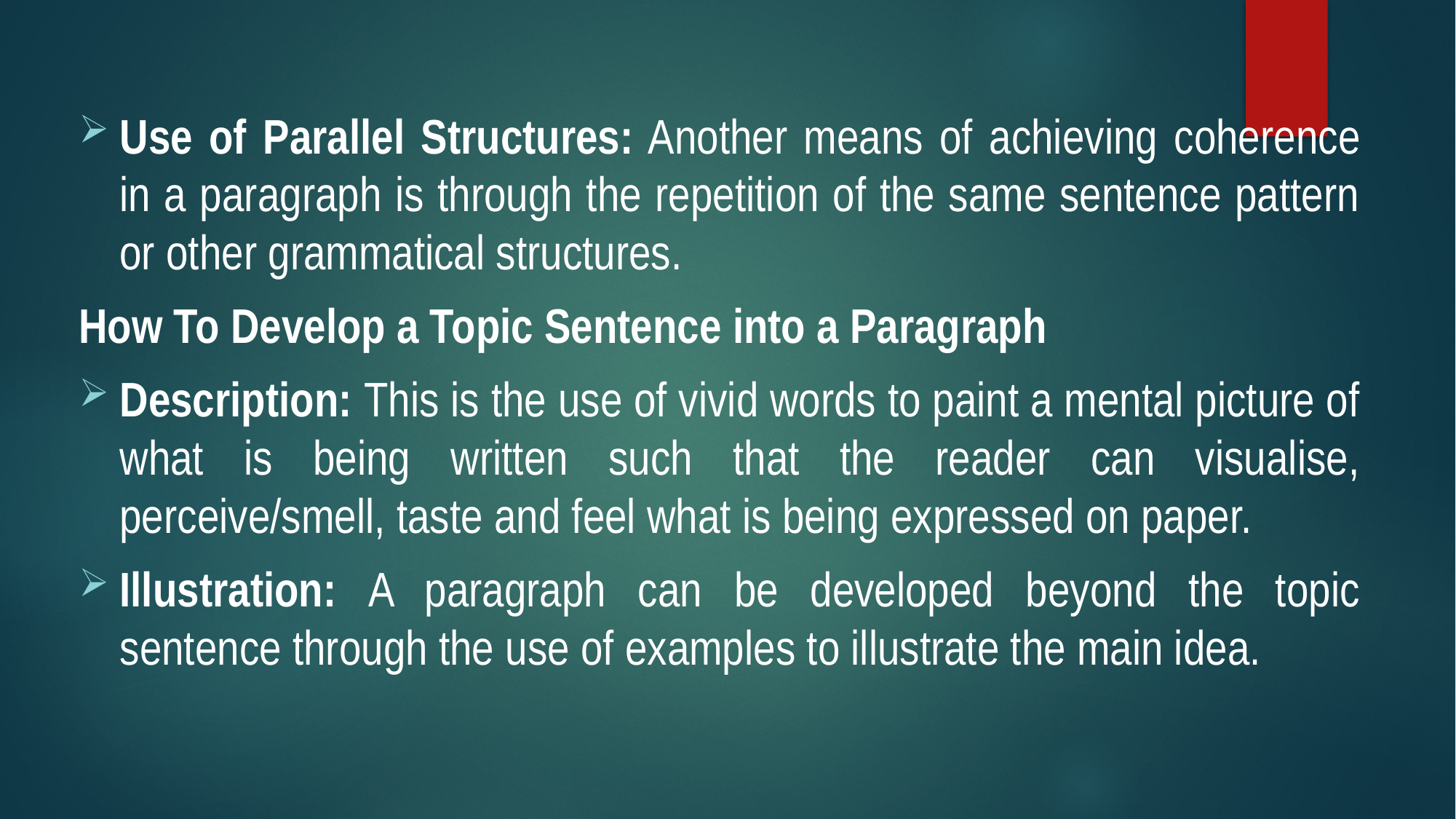

Use of Parallel Structures: Another means of achieving coherence in a paragraph is through the repetition of the same sentence pattern or other grammatical structures.
How To Develop a Topic Sentence into a Paragraph
Description: This is the use of vivid words to paint a mental picture of what is being written such that the reader can visualise, perceive/smell, taste and feel what is being expressed on paper.
Illustration: A paragraph can be developed beyond the topic sentence through the use of examples to illustrate the main idea.